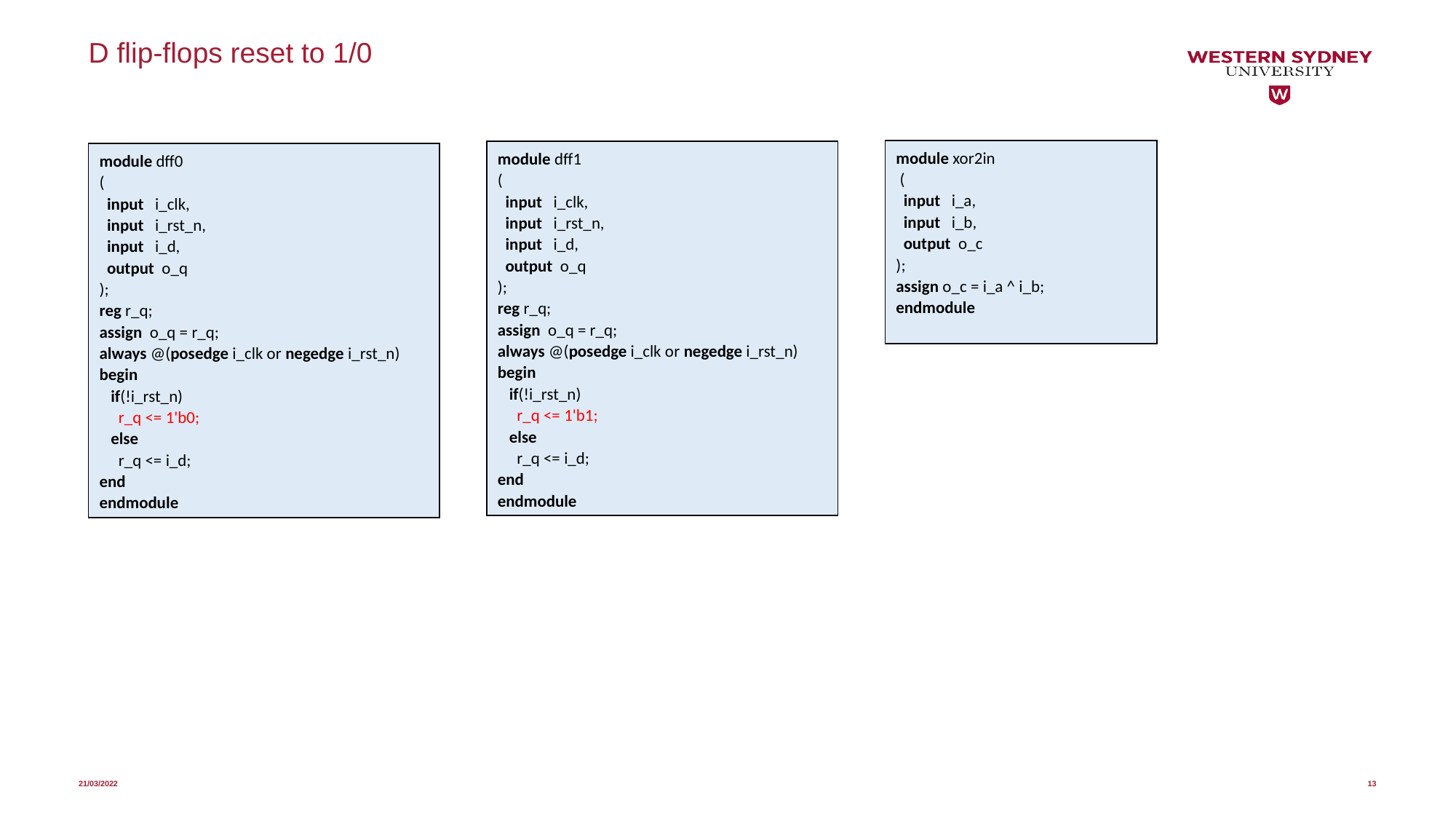

# D flip-flops reset to 1/0
module xor2in
 (
  input   i_a,
  input   i_b,
  output  o_c
);
assign o_c = i_a ^ i_b;
endmodule

module dff1
(
  input   i_clk,
  input   i_rst_n,
  input   i_d,
  output  o_q
);
reg r_q;
assign  o_q = r_q;
always @(posedge i_clk or negedge i_rst_n)
begin
   if(!i_rst_n)
     r_q <= 1'b1;
   else
     r_q <= i_d;
end
endmodule
module dff0
(
  input   i_clk,
  input   i_rst_n,
  input   i_d,
  output  o_q
);
reg r_q;
assign  o_q = r_q;
always @(posedge i_clk or negedge i_rst_n)
begin
   if(!i_rst_n)
     r_q <= 1'b0;
   else
     r_q <= i_d;
end
endmodule

21/03/2022
13